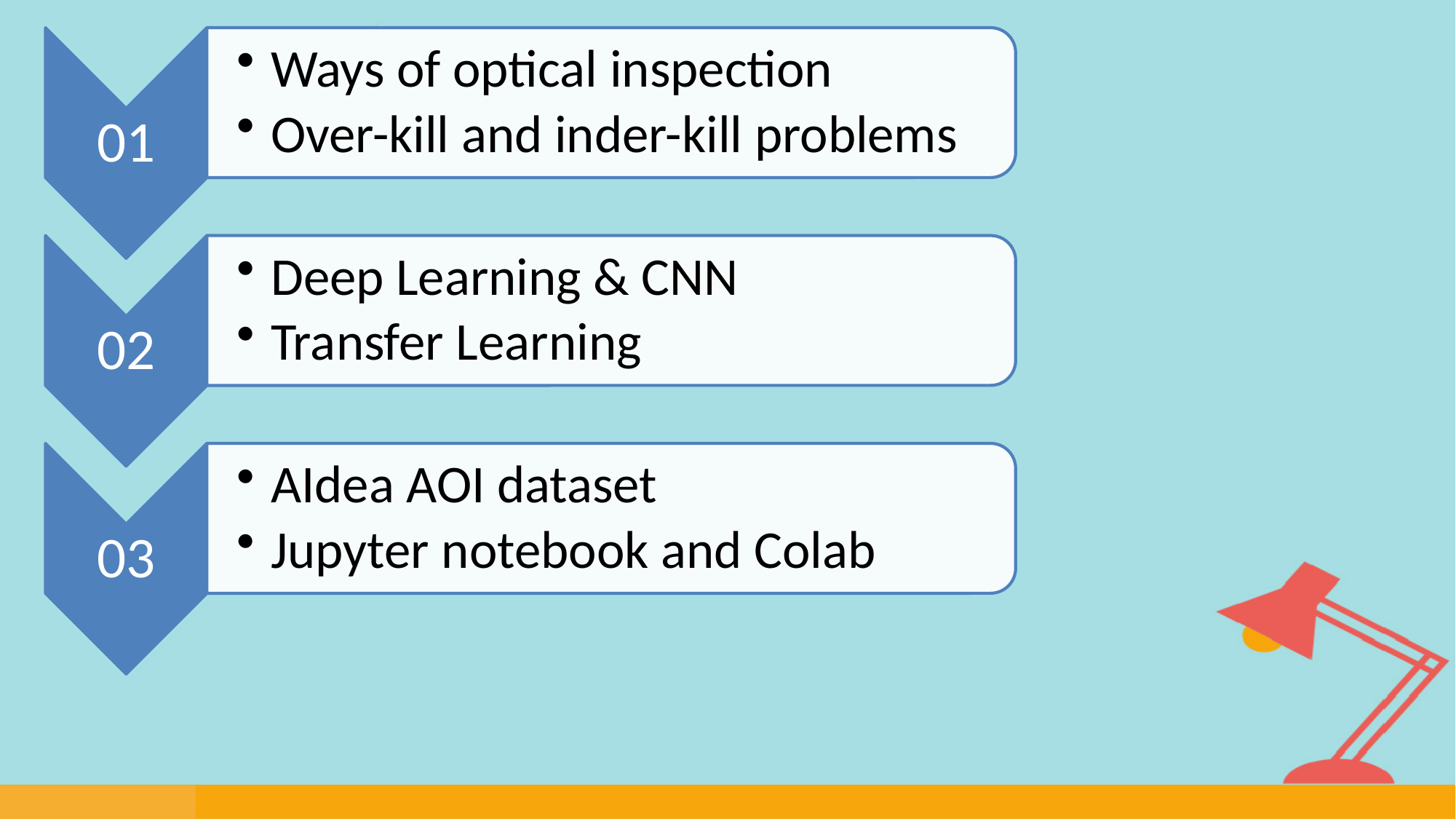

01
Ways of optical inspection
Over-kill and inder-kill problems
02
Deep Learning & CNN
Transfer Learning
03
AIdea AOI dataset
Jupyter notebook and Colab